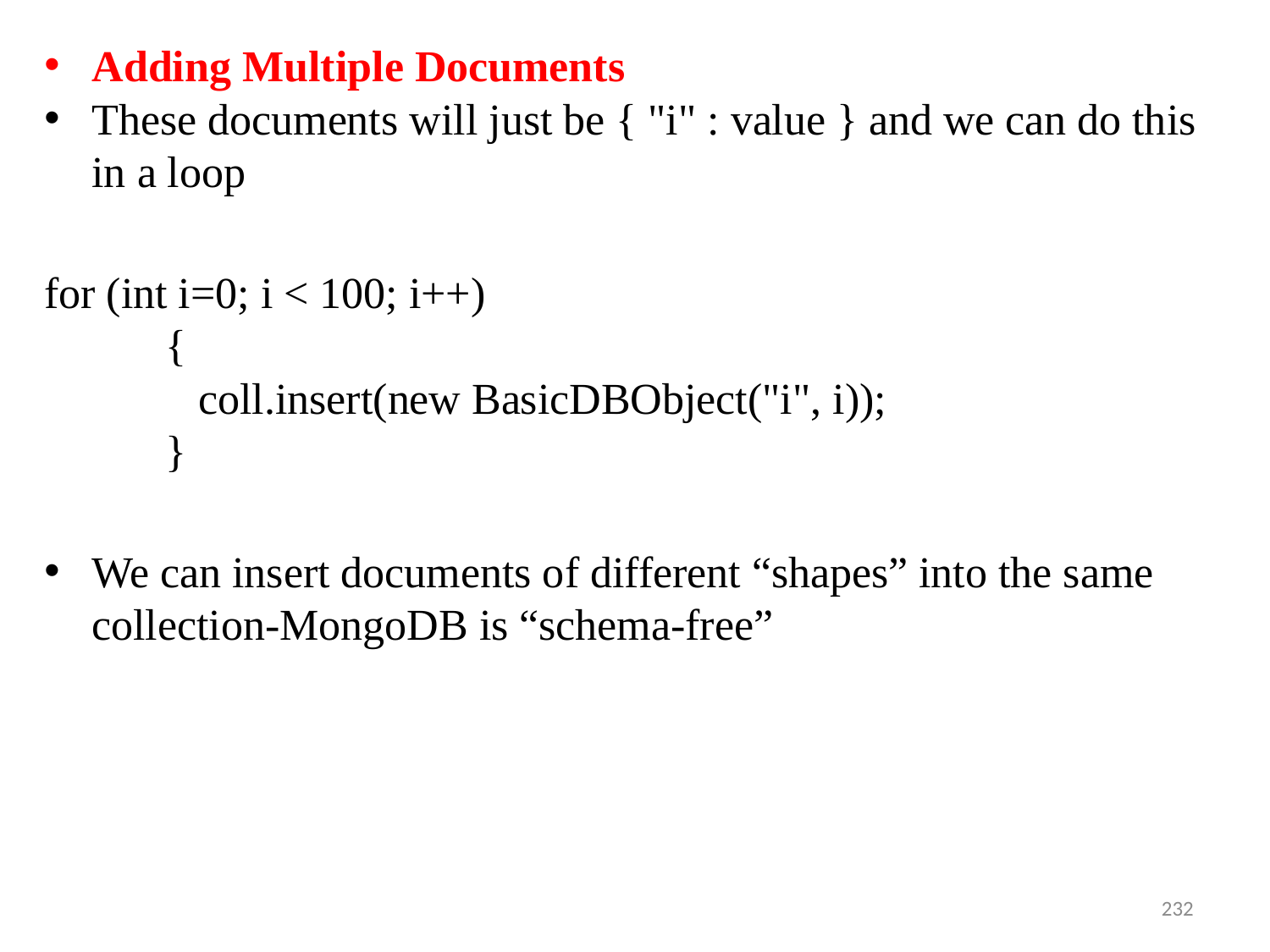

Adding Multiple Documents
These documents will just be { "i" : value } and we can do this in a loop

for (int i=0; i < 100; i++)
           {
              coll.insert(new BasicDBObject("i", i));
           }

We can insert documents of different “shapes” into the same collection-MongoDB is “schema-free”

232